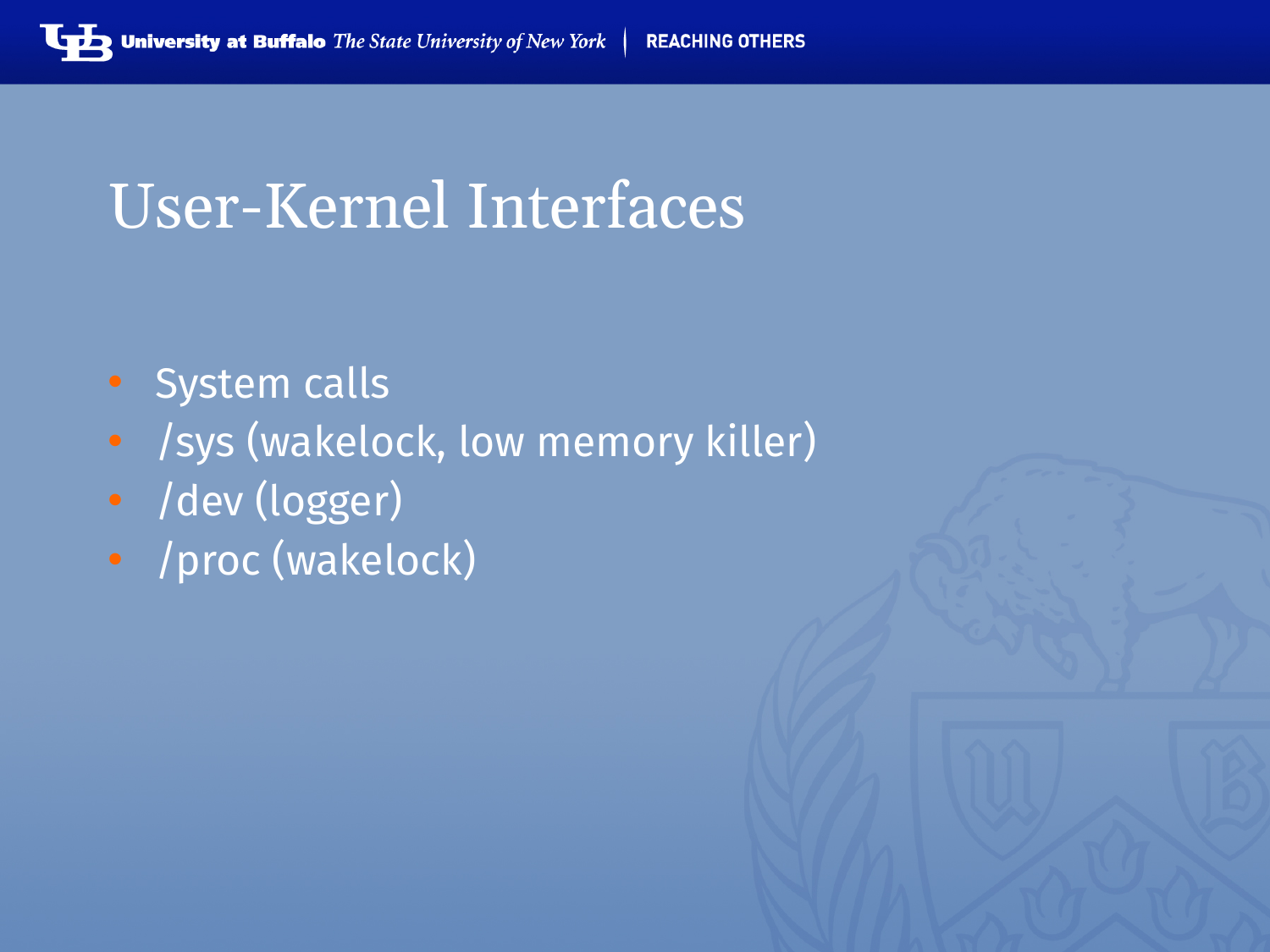

# User-Kernel Interfaces
System calls
/sys (wakelock, low memory killer)
/dev (logger)
/proc (wakelock)